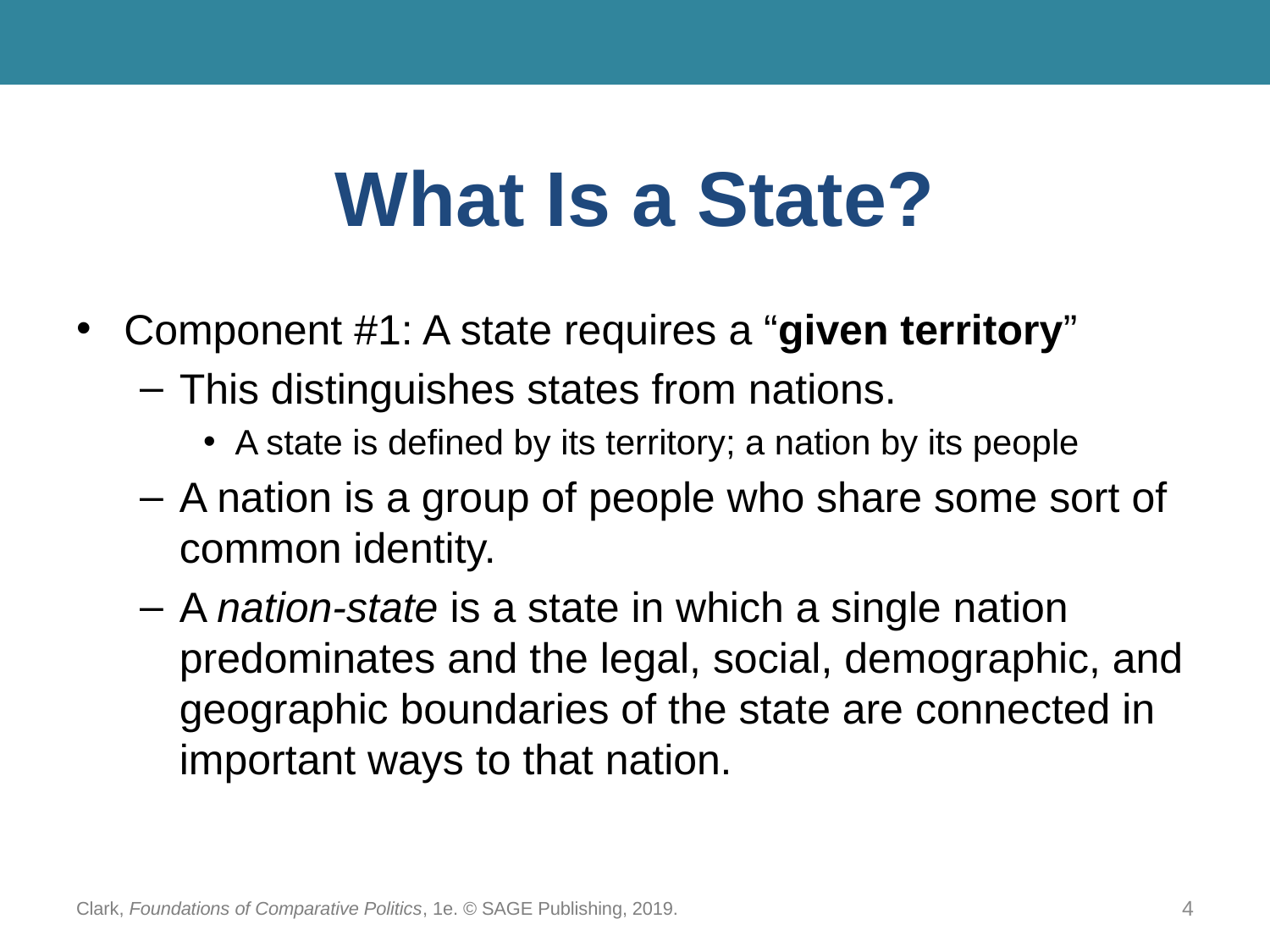

# What Is a State?
Component #1: A state requires a “given territory”
This distinguishes states from nations.
A state is defined by its territory; a nation by its people
A nation is a group of people who share some sort of common identity.
A nation-state is a state in which a single nation predominates and the legal, social, demographic, and geographic boundaries of the state are connected in important ways to that nation.
Clark, Foundations of Comparative Politics, 1e. © SAGE Publishing, 2019.
4